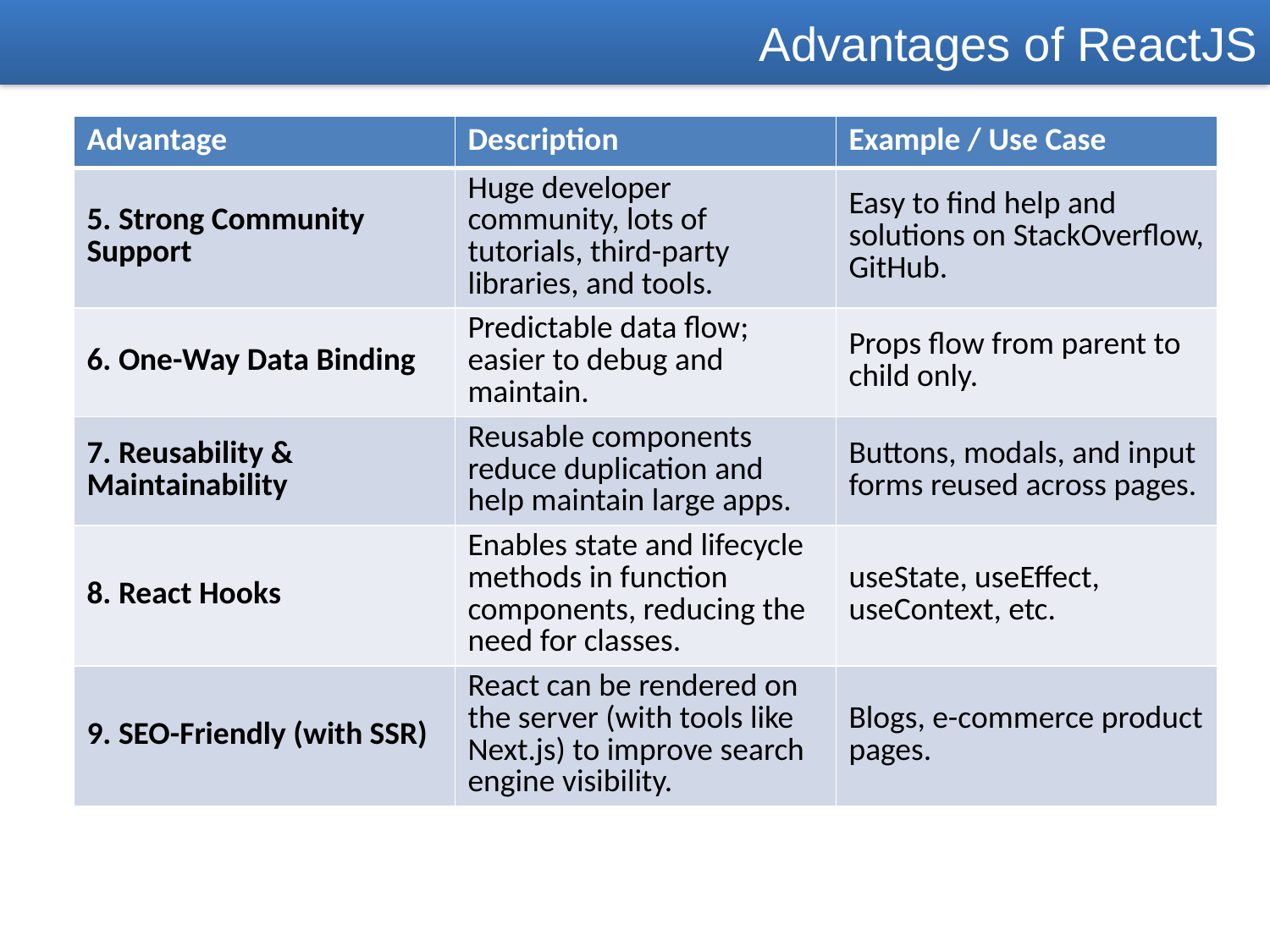

Advantages of ReactJS

| Advantage | Description | Example / Use Case |
| --- | --- | --- |
| 5. Strong Community Support | Huge developer community, lots of tutorials, third-party libraries, and tools. | Easy to find help and solutions on StackOverflow, GitHub. |
| 6. One-Way Data Binding | Predictable data flow; easier to debug and maintain. | Props flow from parent to child only. |
| 7. Reusability & Maintainability | Reusable components reduce duplication and help maintain large apps. | Buttons, modals, and input forms reused across pages. |
| 8. React Hooks | Enables state and lifecycle methods in function components, reducing the need for classes. | useState, useEffect, useContext, etc. |
| 9. SEO-Friendly (with SSR) | React can be rendered on the server (with tools like Next.js) to improve search engine visibility. | Blogs, e-commerce product pages. |